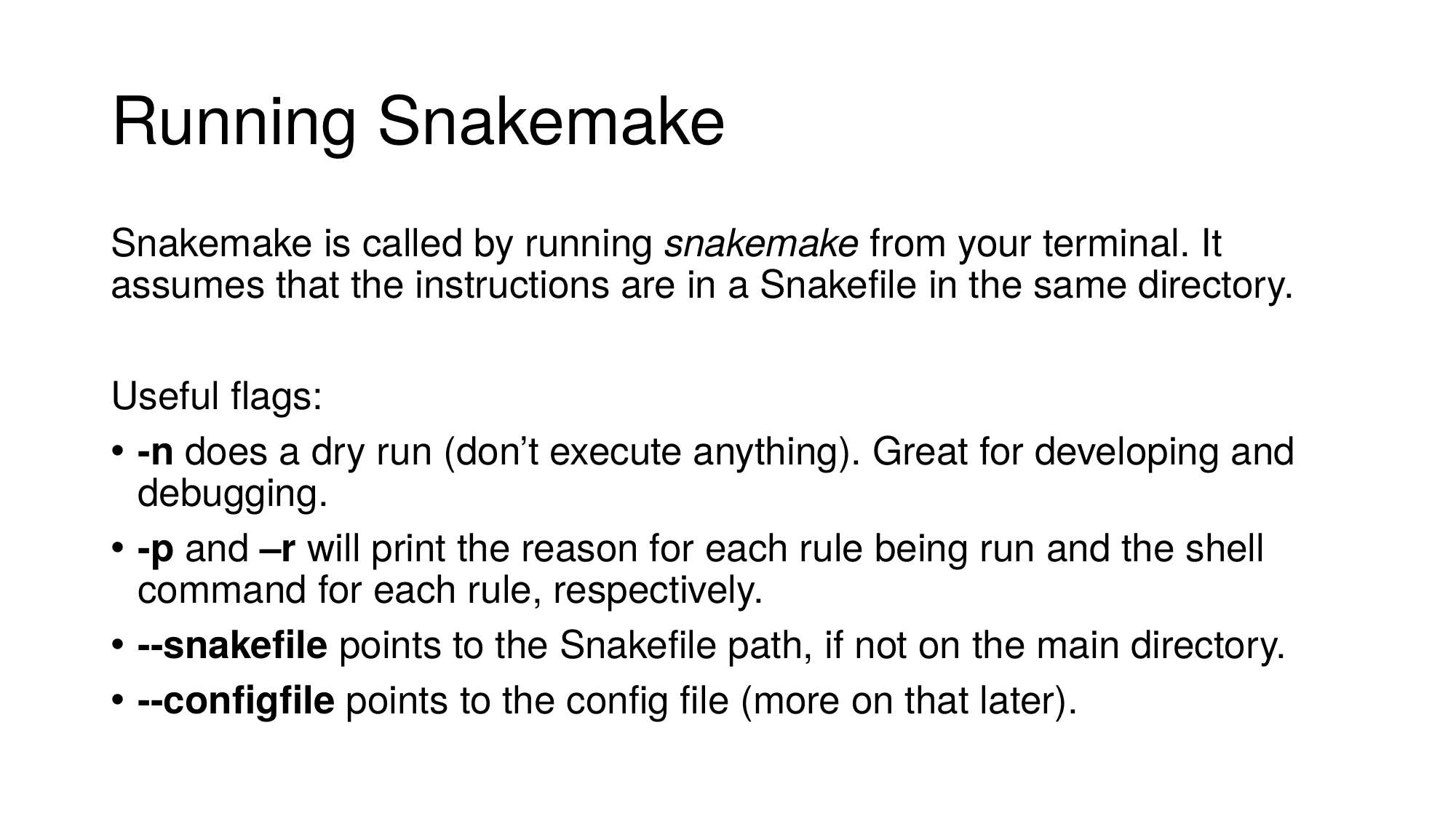

# Running Snakemake
Snakemake is called by running snakemake from your terminal. It assumes that the instructions are in a Snakefile in the same directory.

Useful flags:
-n does a dry run (don’t execute anything). Great for developing and debugging.
-p and –r will print the reason for each rule being run and the shell command for each rule, respectively.
--snakefile points to the Snakefile path, if not on the main directory.
--configfile points to the config file (more on that later).